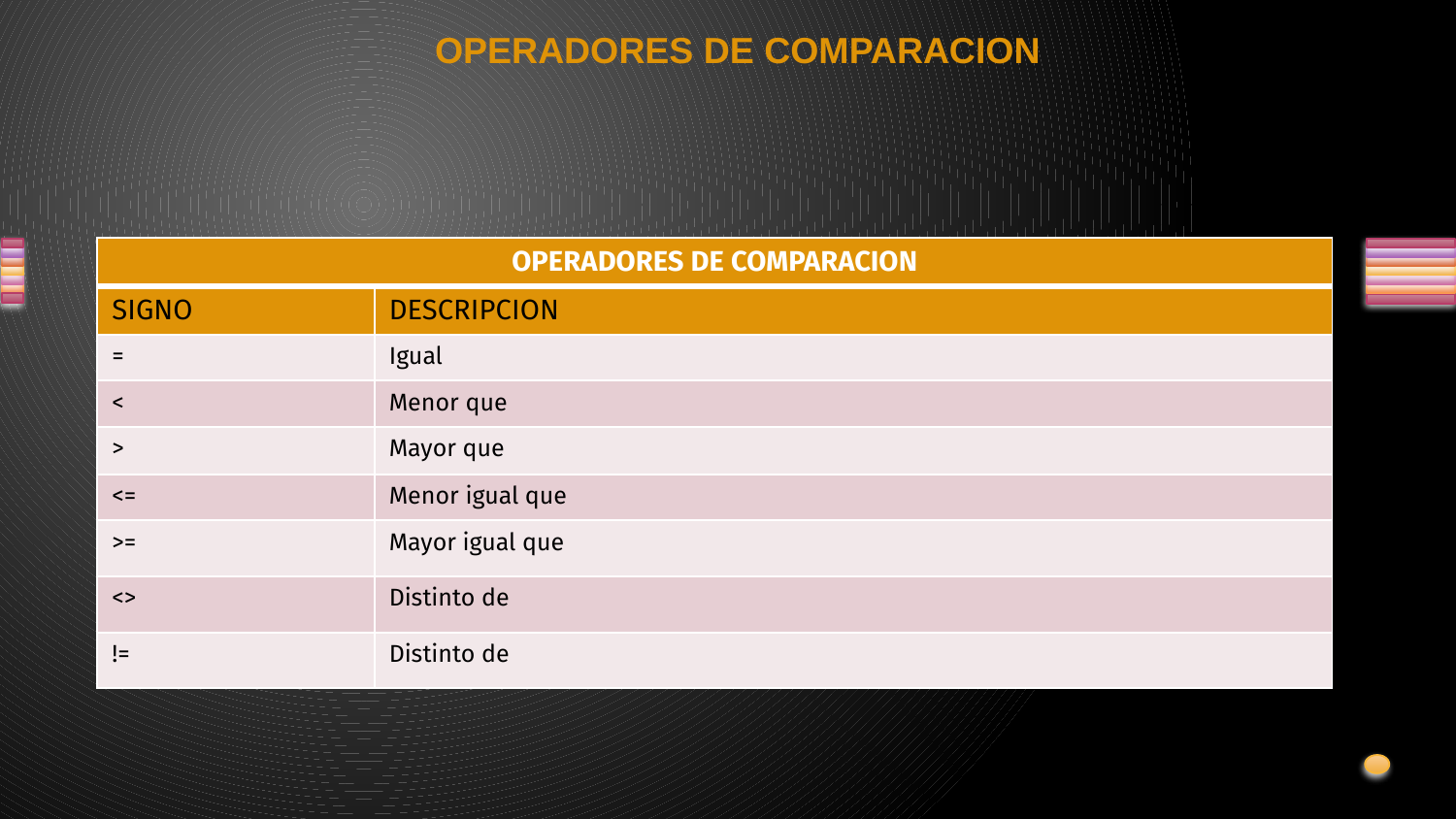

OPERADORES DE COMPARACION
| OPERADORES DE COMPARACION |  |
| --- | --- |
| SIGNO | DESCRIPCION |
| = | Igual |
| < | Menor que |
| > | Mayor que |
| <= | Menor igual que |
| >= | Mayor igual que |
| <> | Distinto de |
| != | Distinto de |